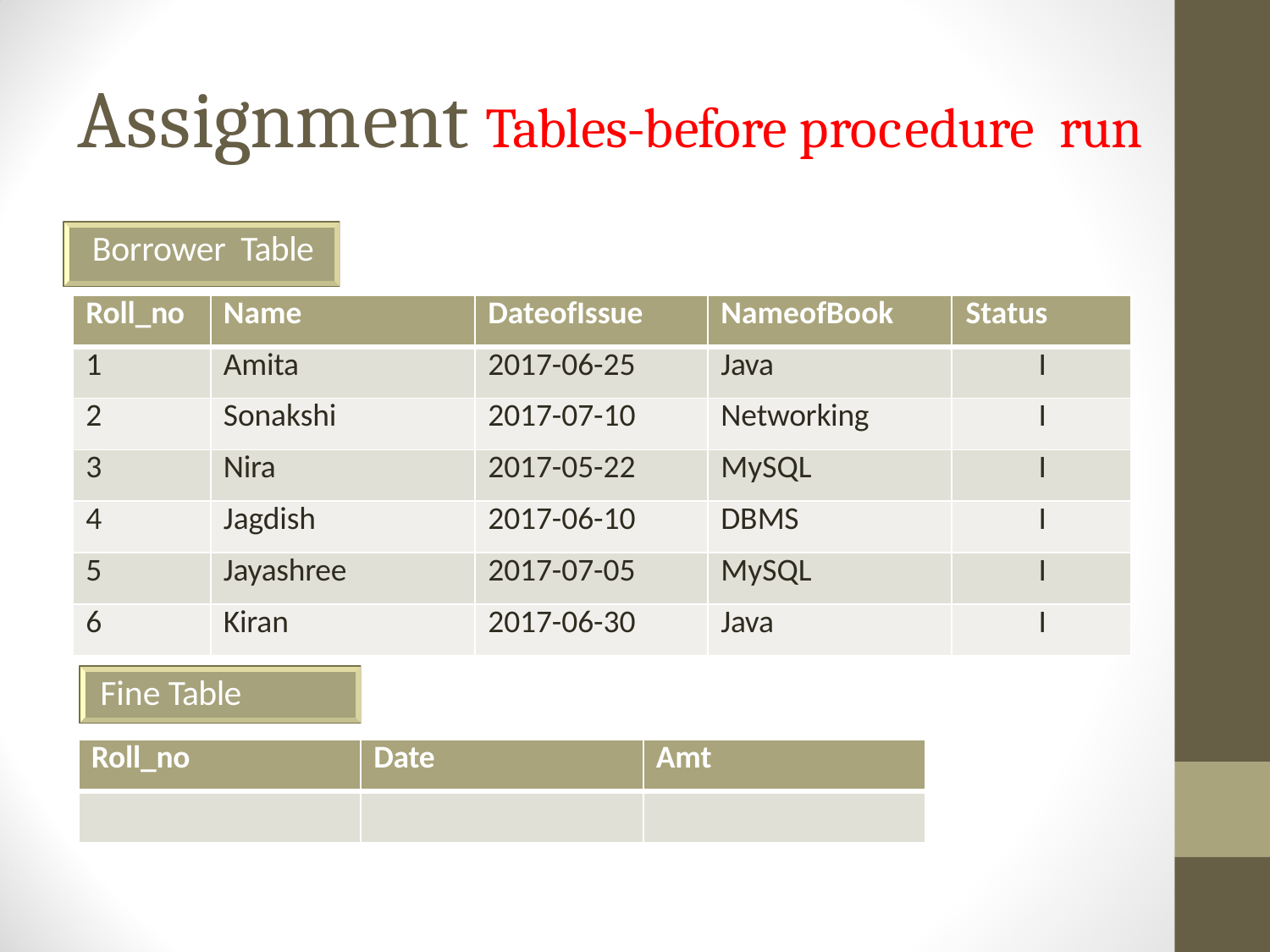

# Assignment Tables-before procedure  run

Borrower Table
| Roll\_no | Name | DateofIssue | NameofBook | Status |
| --- | --- | --- | --- | --- |
| 1 | Amita | 2017-06-25 | Java | I |
| 2 | Sonakshi | 2017-07-10 | Networking | I |
| 3 | Nira | 2017-05-22 | MySQL | I |
| 4 | Jagdish | 2017-06-10 | DBMS | I |
| 5 | Jayashree | 2017-07-05 | MySQL | I |
| 6 | Kiran | 2017-06-30 | Java | I |

Fine Table
| Roll\_no | Date | Amt |
| --- | --- | --- |
|  |  |  |